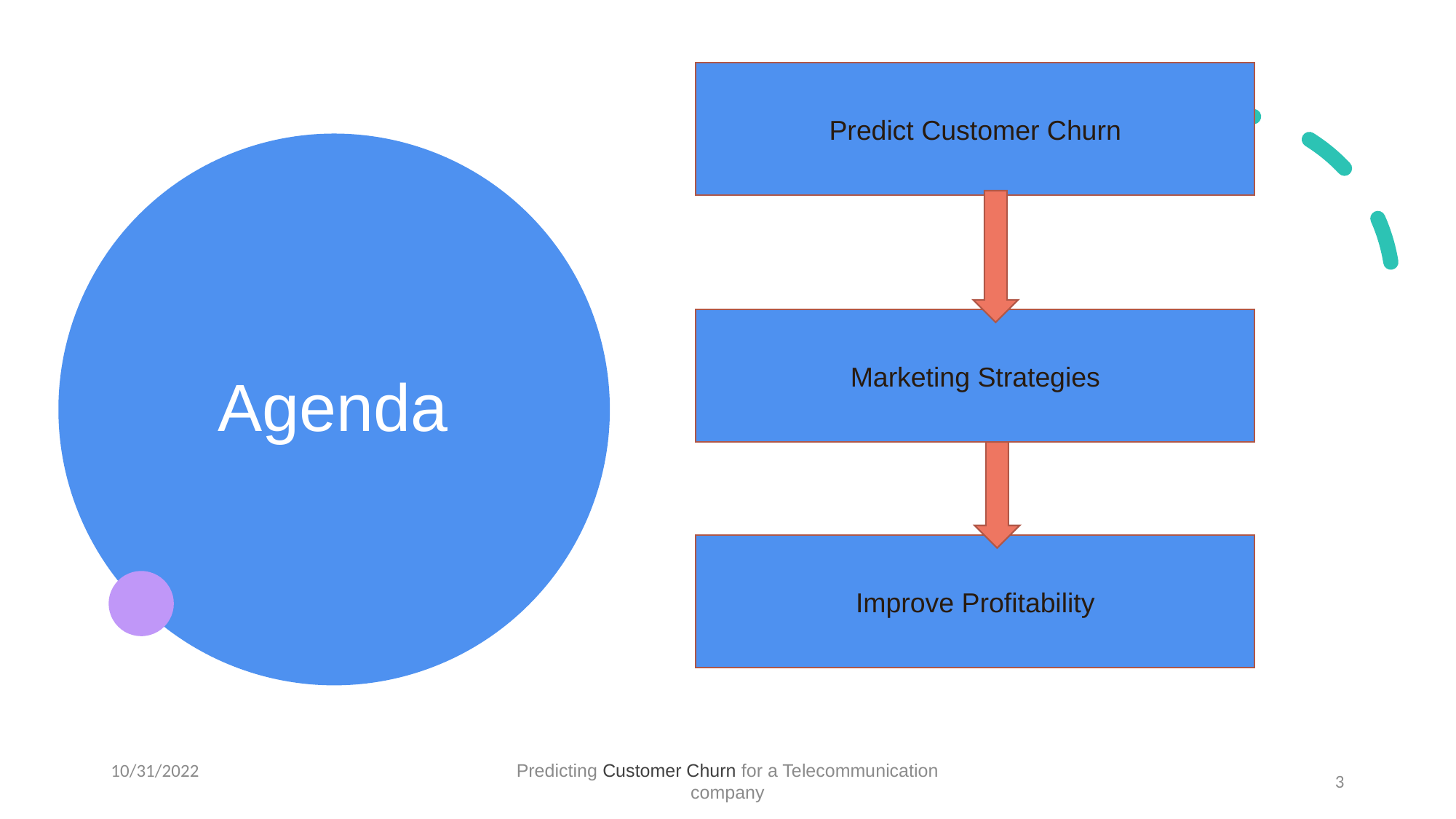

Predict Customer Churn
# Agenda

Marketing Strategies

Improve Profitability
10/31/2022

Predicting Customer Churn for a Telecommunication company
3